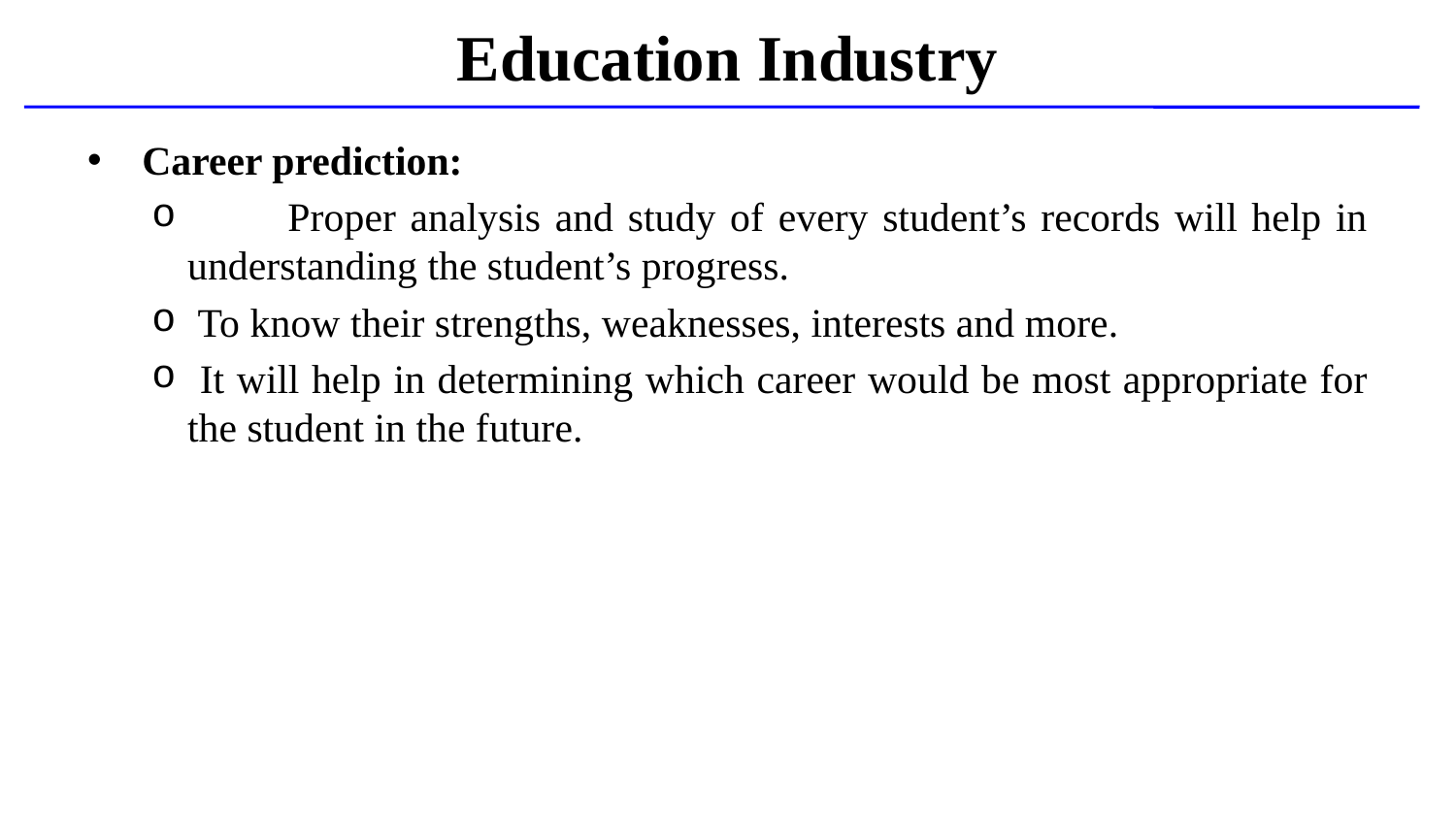

# Education Industry

Career prediction:
	Proper analysis and study of every student’s records will help in understanding the student’s progress.
 To know their strengths, weaknesses, interests and more.
 It will help in determining which career would be most appropriate for the student in the future.